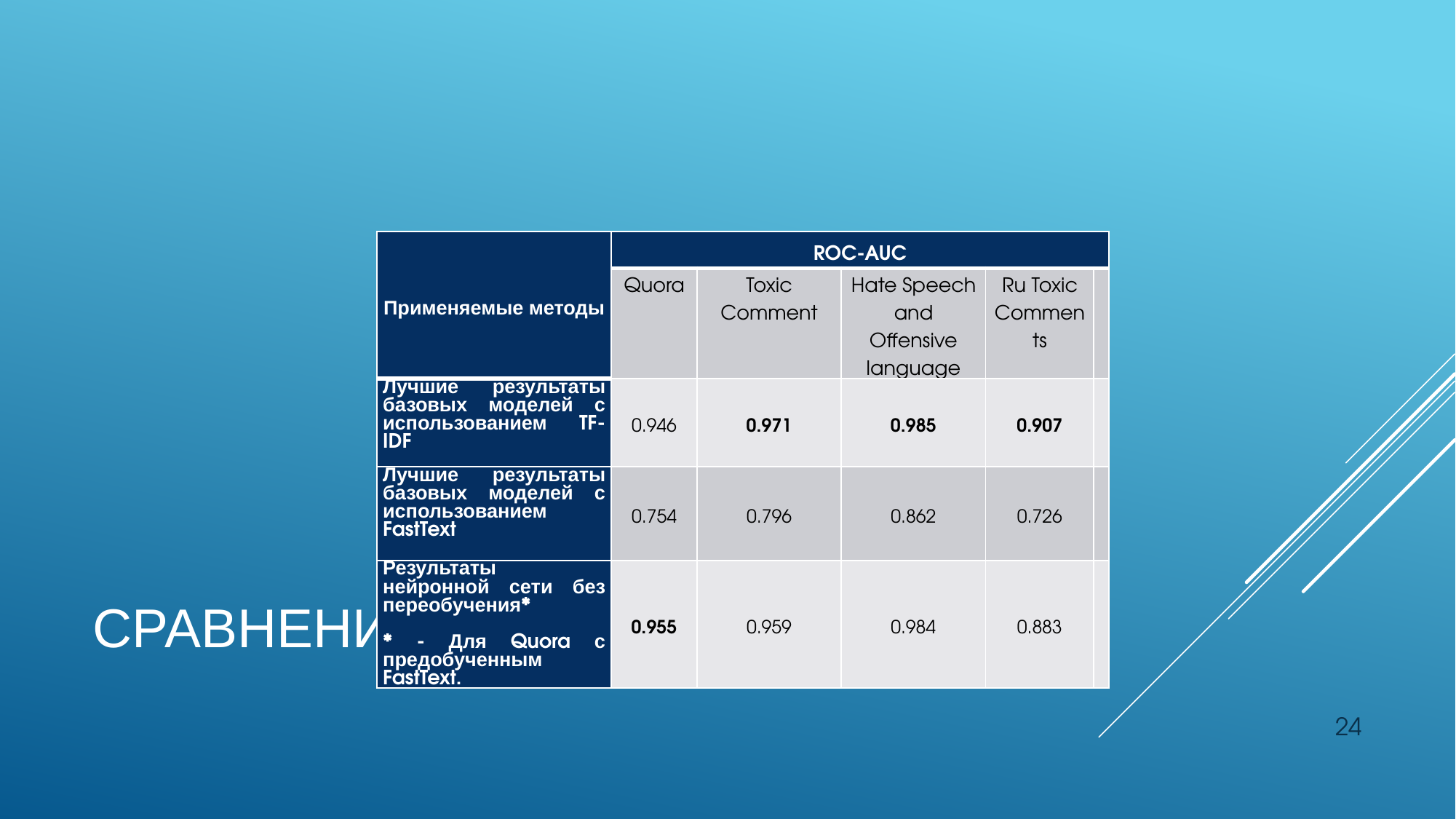

| Применяемые методы | ROC-AUC |  |  |  |  |
| --- | --- | --- | --- | --- | --- |
|  | Quora | Toxic Comment | Hate Speech and Offensive language | Ru Toxic Comments |  |
| Лучшие результаты базовых моделей с использованием TF-IDF | 0.946 | 0.971 | 0.985 | 0.907 |  |
| Лучшие результаты базовых моделей с использованием FastText | 0.754 | 0.796 | 0.862 | 0.726 |  |
| Результаты нейронной сети без переобучения\* \* - Для Quora с предобученным FastText. | 0.955 | 0.959 | 0.984 | 0.883 |  |
# Сравнение результатов
24